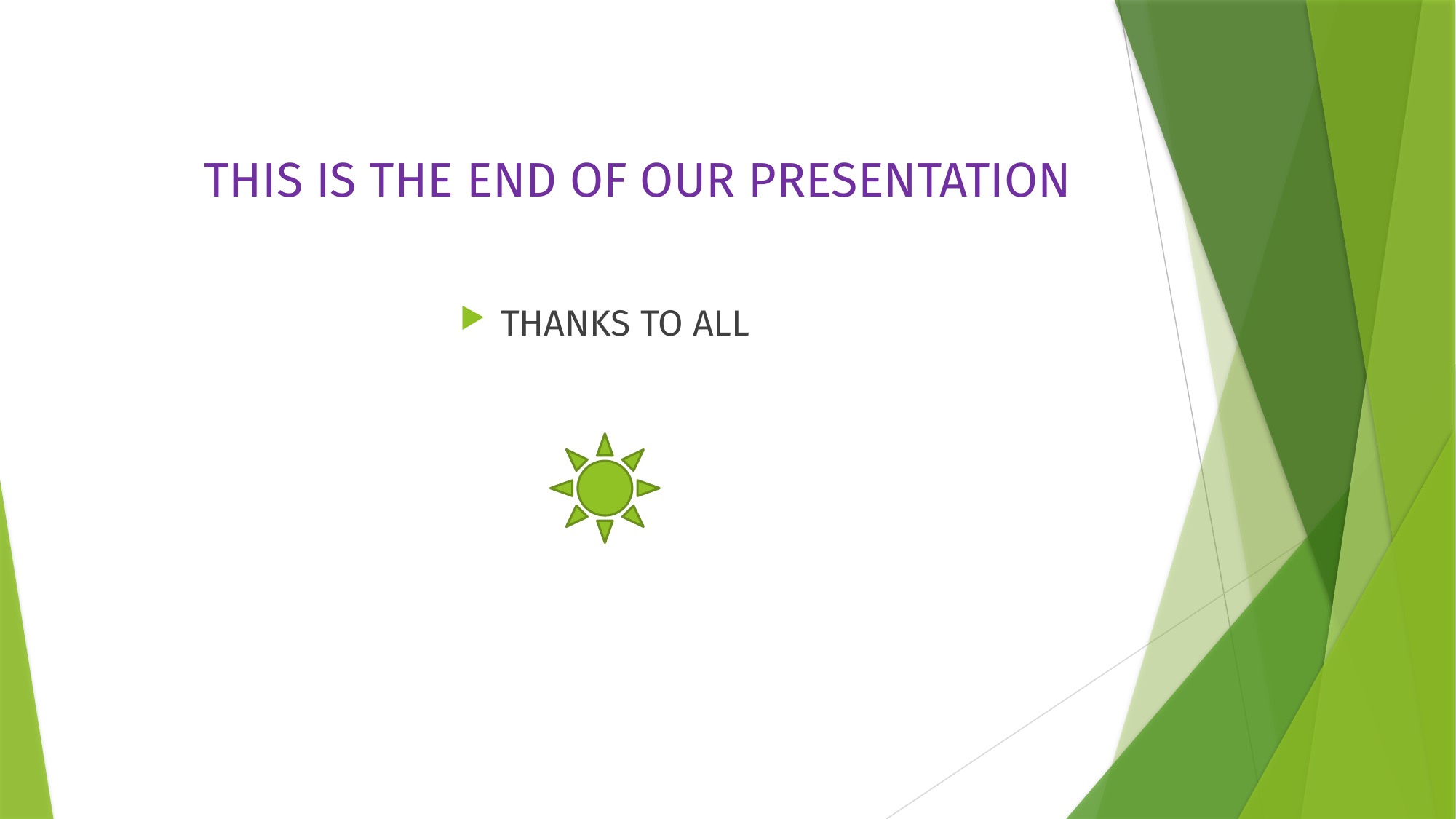

# THIS IS THE END OF OUR PRESENTATION
THANKS TO ALL